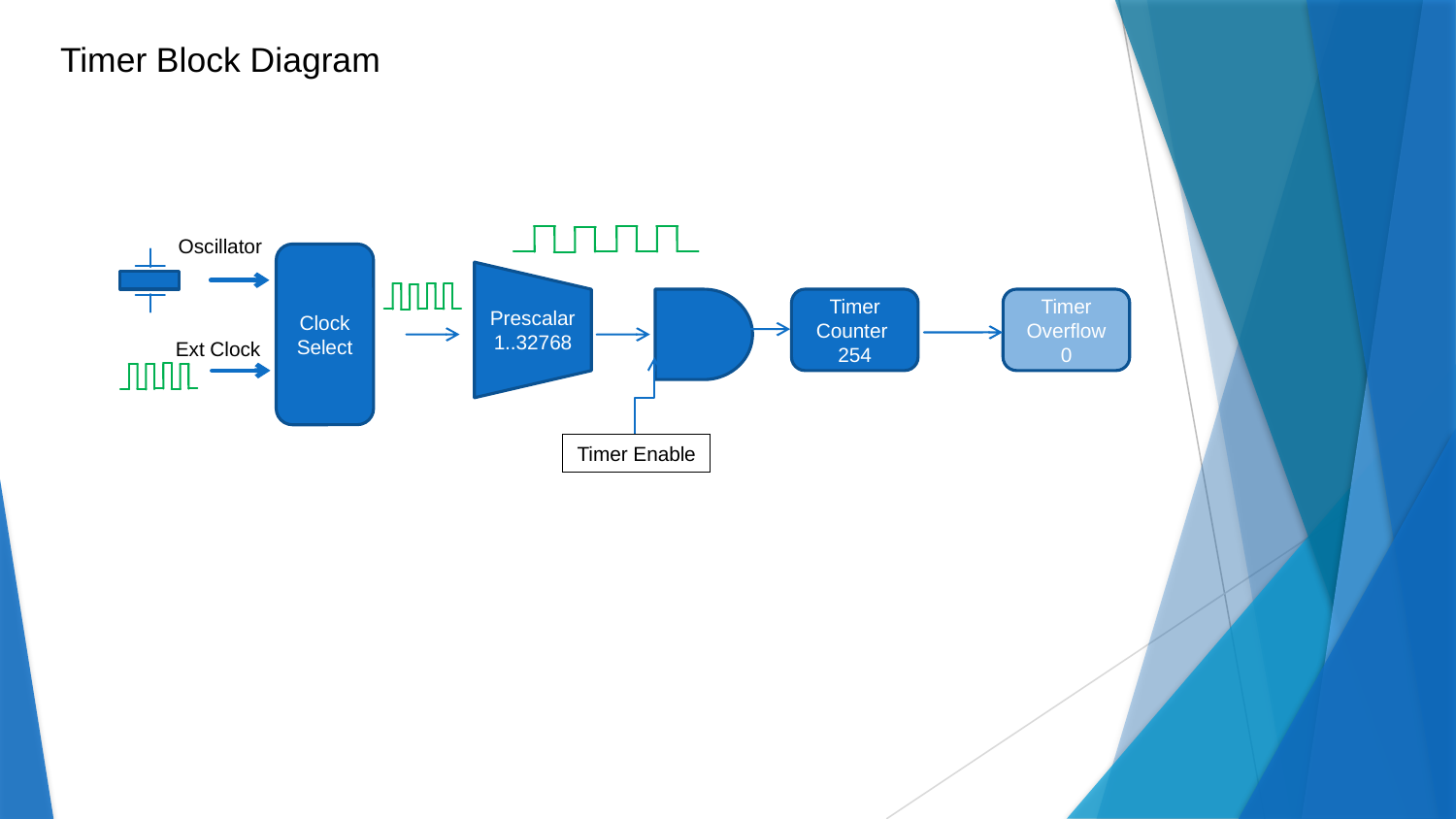

Timer Block Diagram
Oscillator
Clock Select

Prescalar
1..32768

Timer Counter  254
Timer Overflow
0
Ext Clock
Timer Enable